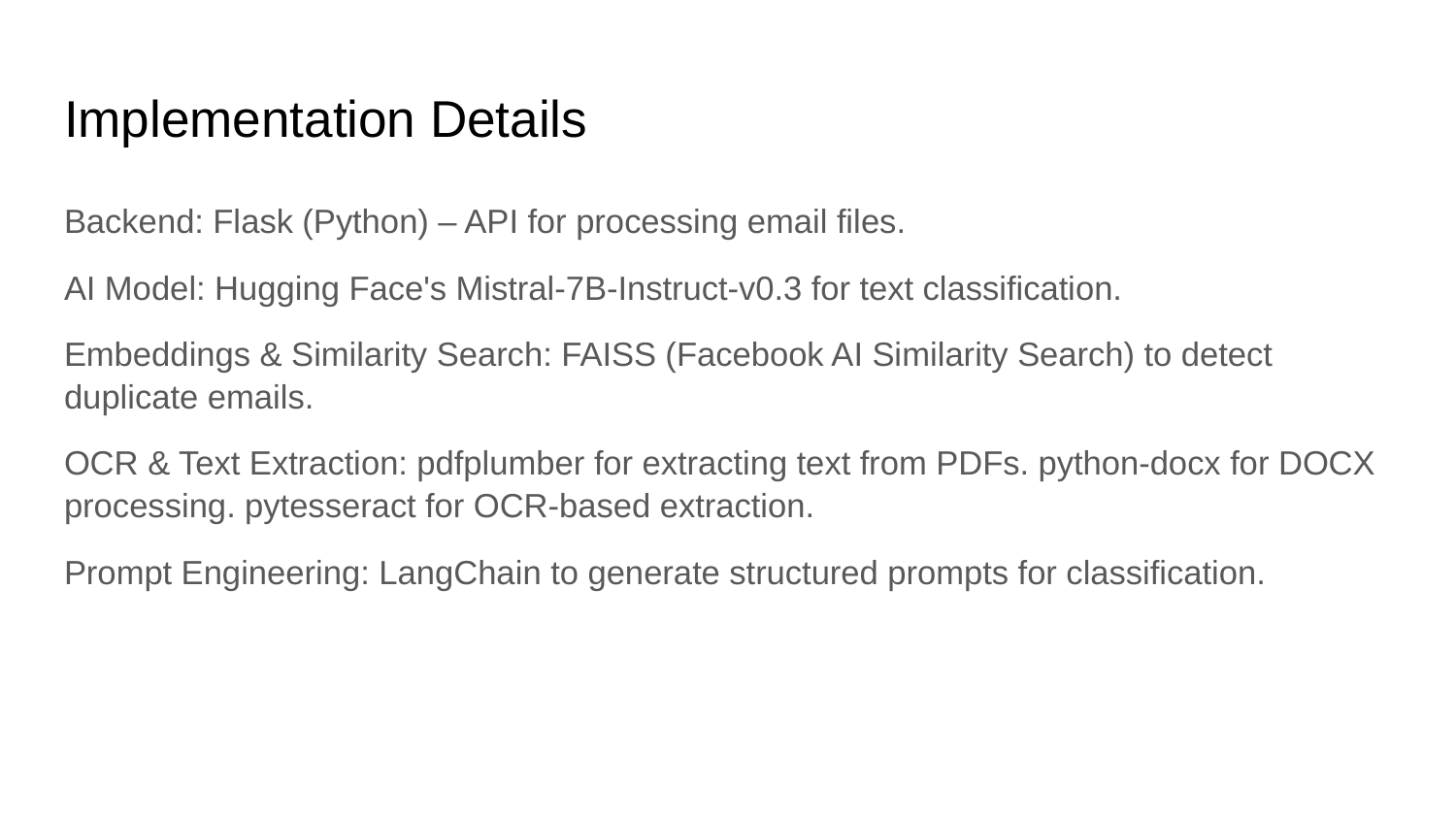

# Implementation Details
Backend: Flask (Python) – API for processing email files.
AI Model: Hugging Face's Mistral-7B-Instruct-v0.3 for text classification.
Embeddings & Similarity Search: FAISS (Facebook AI Similarity Search) to detect duplicate emails.
OCR & Text Extraction: pdfplumber for extracting text from PDFs. python-docx for DOCX processing. pytesseract for OCR-based extraction.
Prompt Engineering: LangChain to generate structured prompts for classification.